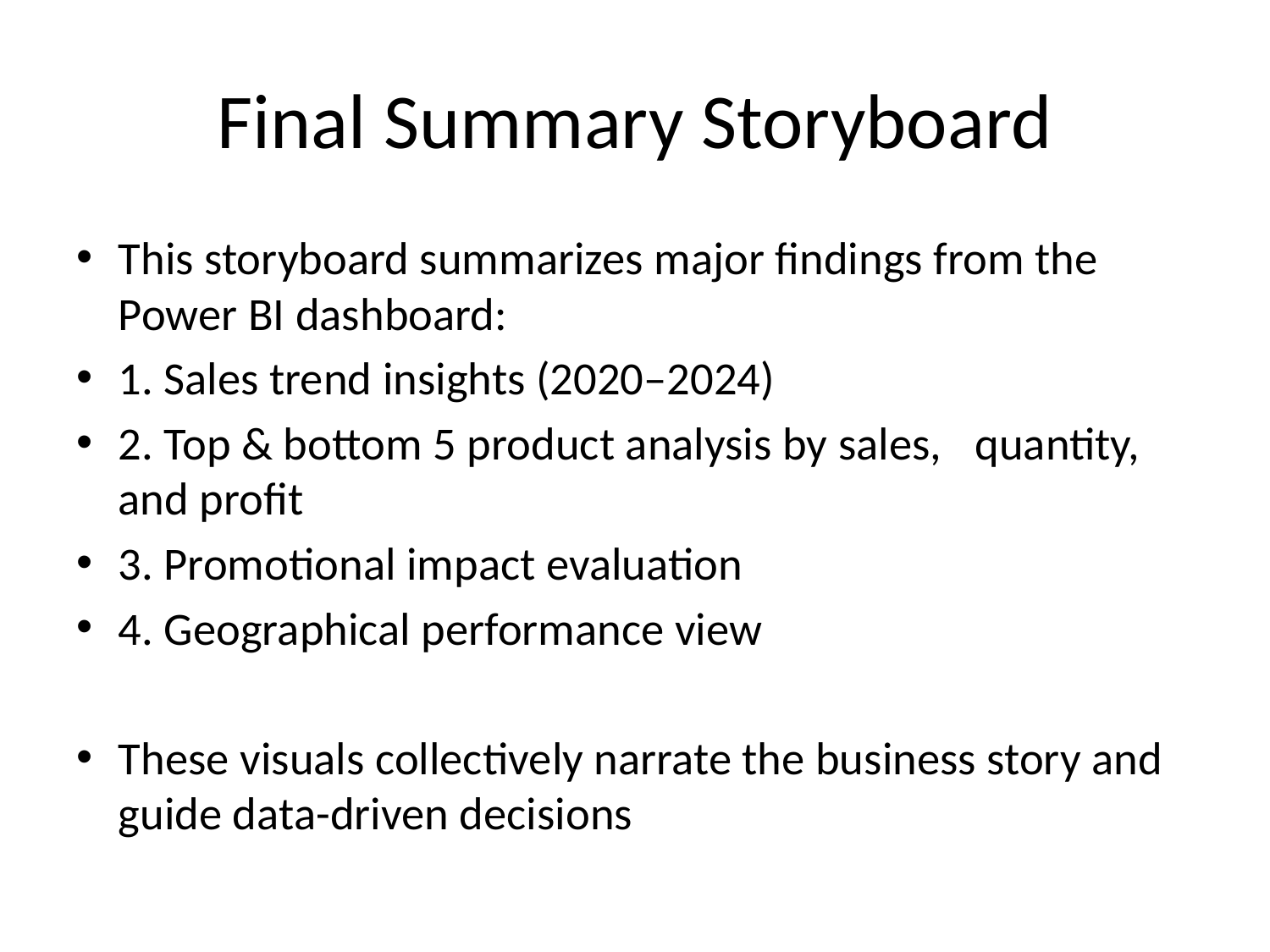

# Final Summary Storyboard
This storyboard summarizes major findings from the Power BI dashboard:
1. Sales trend insights (2020–2024)
2. Top & bottom 5 product analysis by sales,   quantity, and profit
3. Promotional impact evaluation
4. Geographical performance view

These visuals collectively narrate the business story and guide data-driven decisions